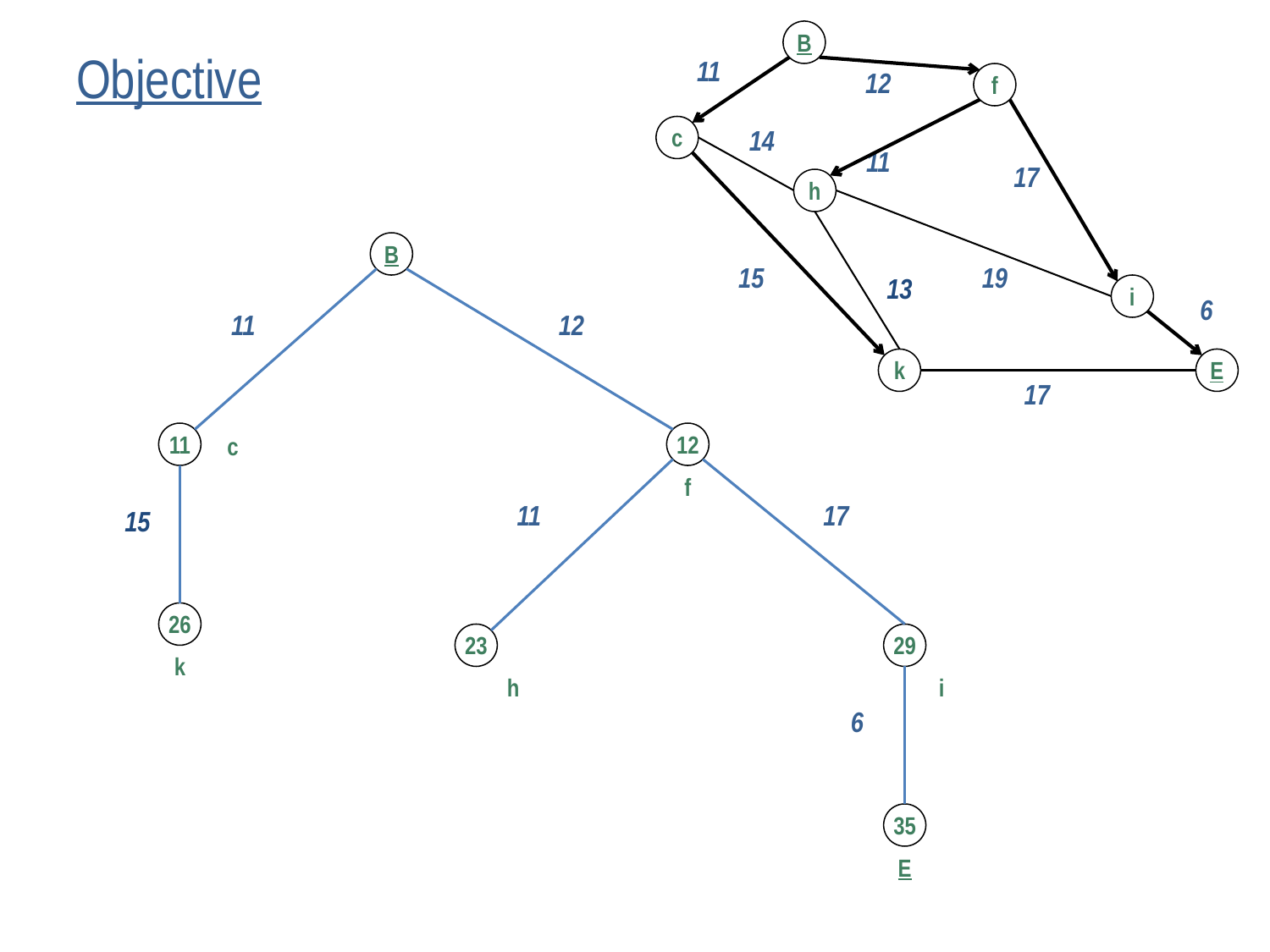

B
11
12
f
c
14
11
17
h
15
19
13
i
6
k
17
# Objective
B
11
12
E
11
12
c
f
11
17
15
26
23
29
k
h
i
6
35
E